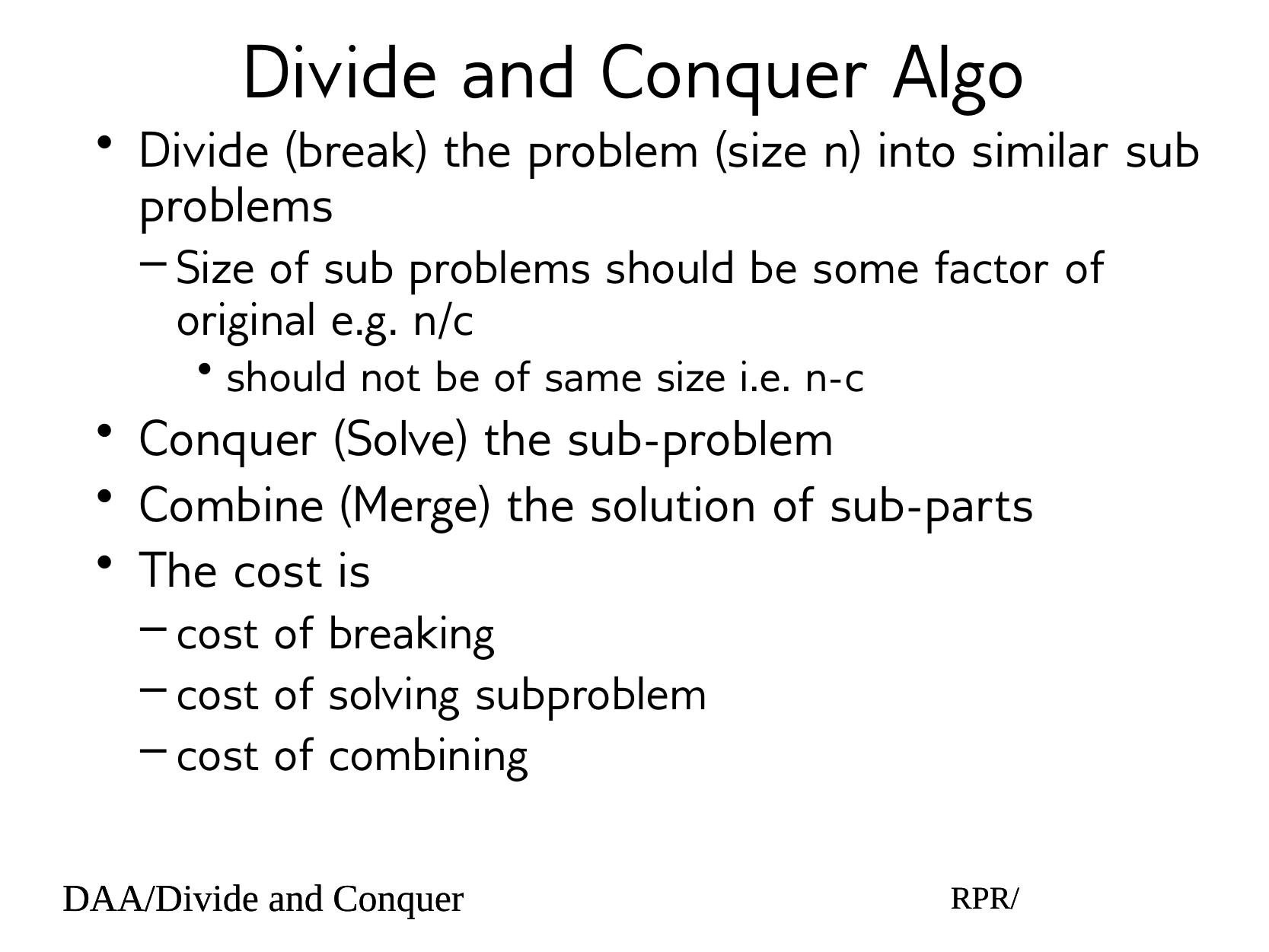

# Divide and Conquer Algo
Divide (break) the problem (size n) into similar sub problems
Size of sub problems should be some factor of original e.g. n/c
should not be of same size i.e. n-c
Conquer (Solve) the sub-problem
Combine (Merge) the solution of sub-parts
The cost is
cost of breaking
cost of solving subproblem
cost of combining
DAA/Divide and Conquer
RPR/
3